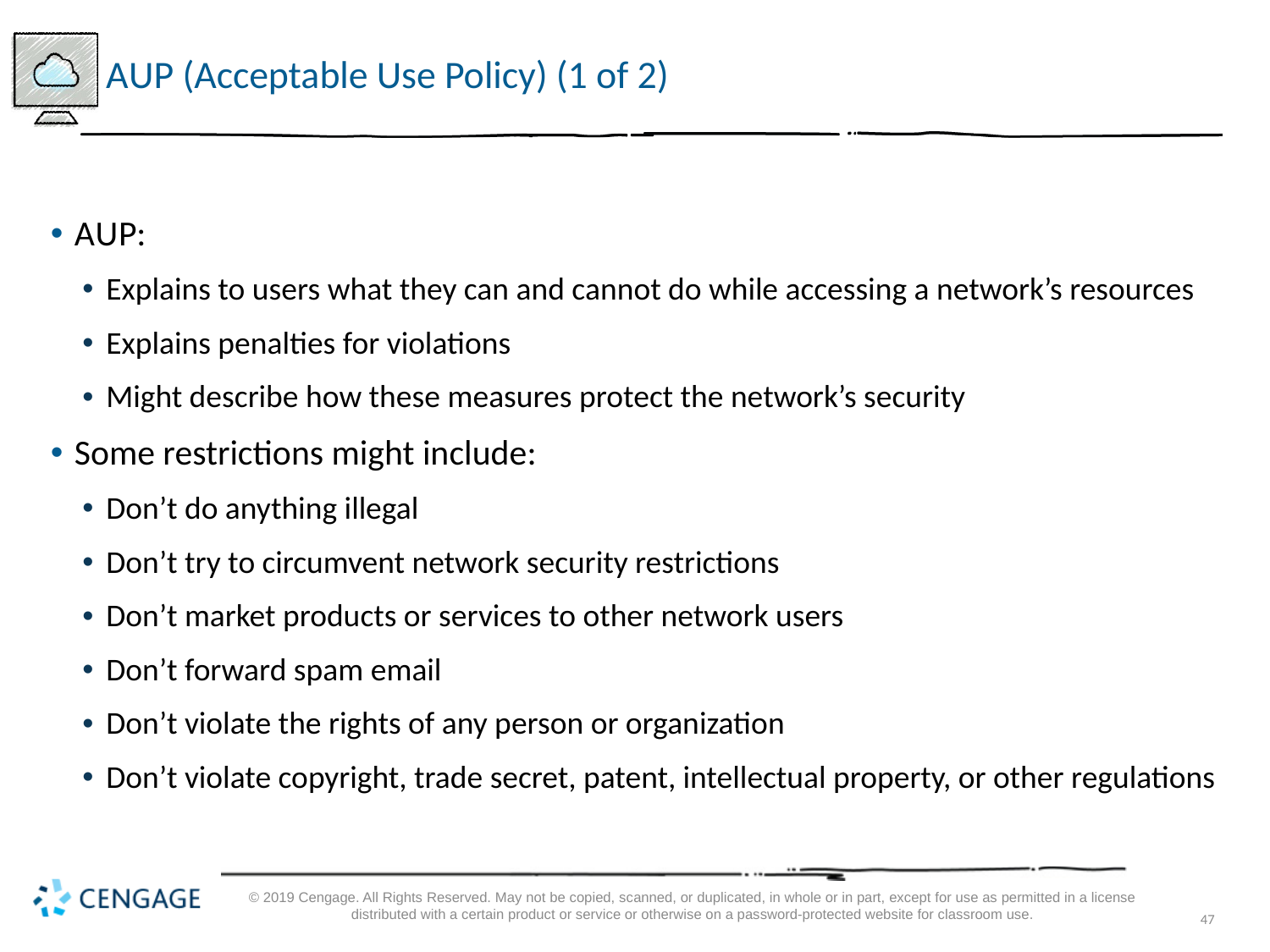

# A U P (Acceptable Use Policy) (1 of 2)
A U P:
Explains to users what they can and cannot do while accessing a network’s resources
Explains penalties for violations
Might describe how these measures protect the network’s security
Some restrictions might include:
Don’t do anything illegal
Don’t try to circumvent network security restrictions
Don’t market products or services to other network users
Don’t forward spam email
Don’t violate the rights of any person or organization
Don’t violate copyright, trade secret, patent, intellectual property, or other regulations
© 2019 Cengage. All Rights Reserved. May not be copied, scanned, or duplicated, in whole or in part, except for use as permitted in a license distributed with a certain product or service or otherwise on a password-protected website for classroom use.